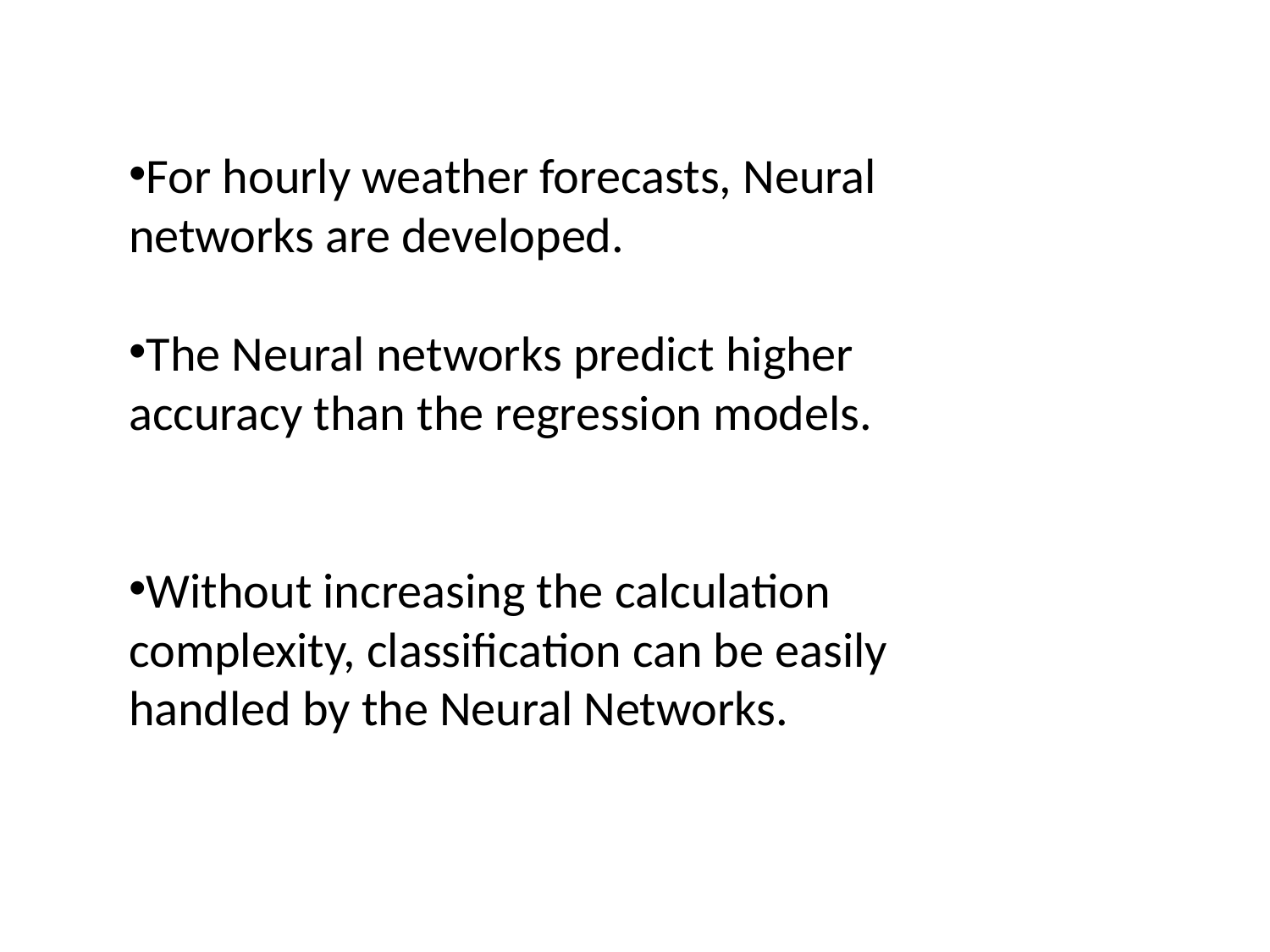

For hourly weather forecasts, Neural networks are developed.

The Neural networks predict higher accuracy than the regression models.

Without increasing the calculation complexity, classification can be easily handled by the Neural Networks.